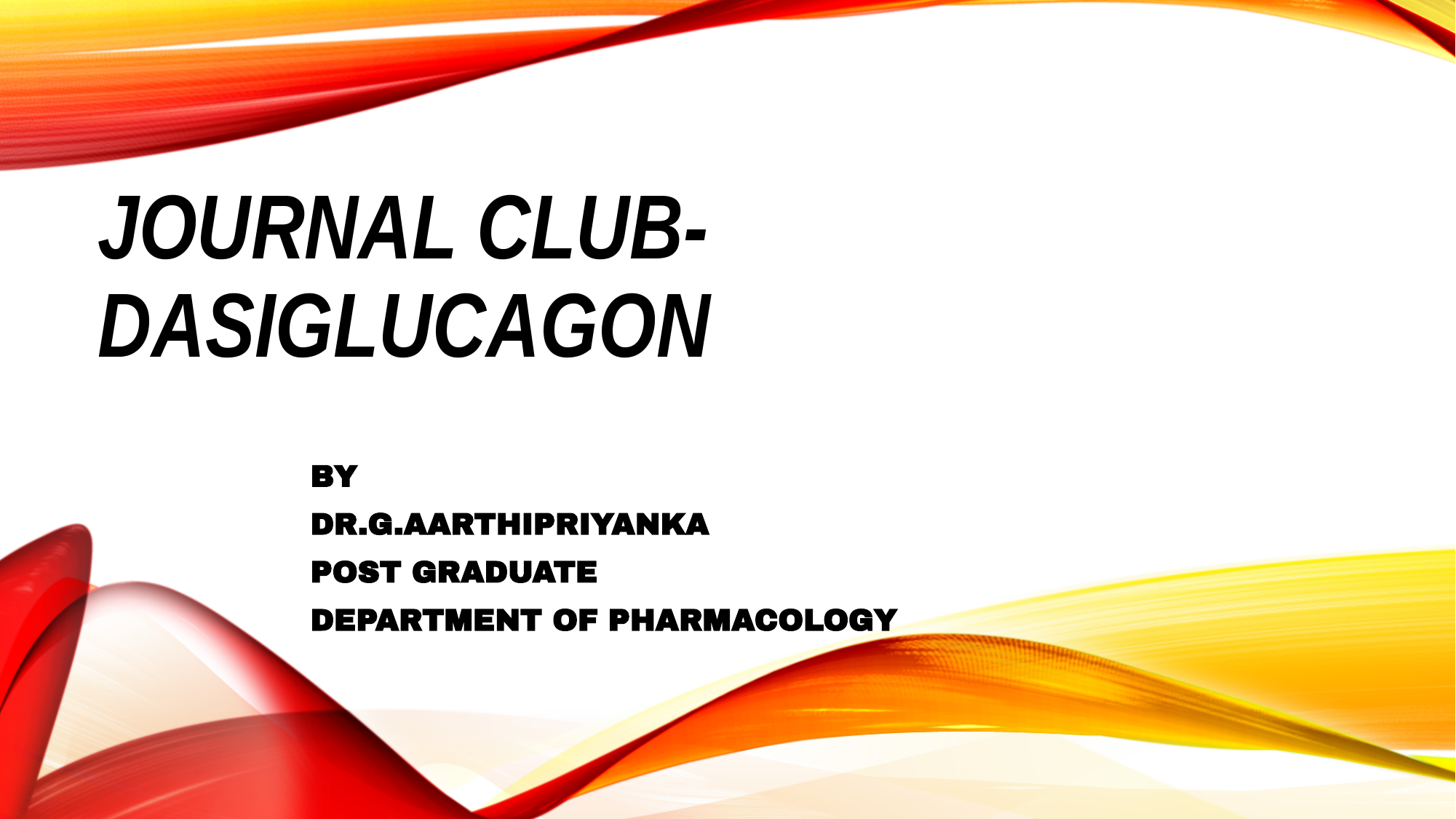

# JOURNAL CLUB-   DASIGLUCAGON
BY
DR.G.AARTHIPRIYANKA
POST GRADUATE
DEPARTMENT OF PHARMACOLOGY